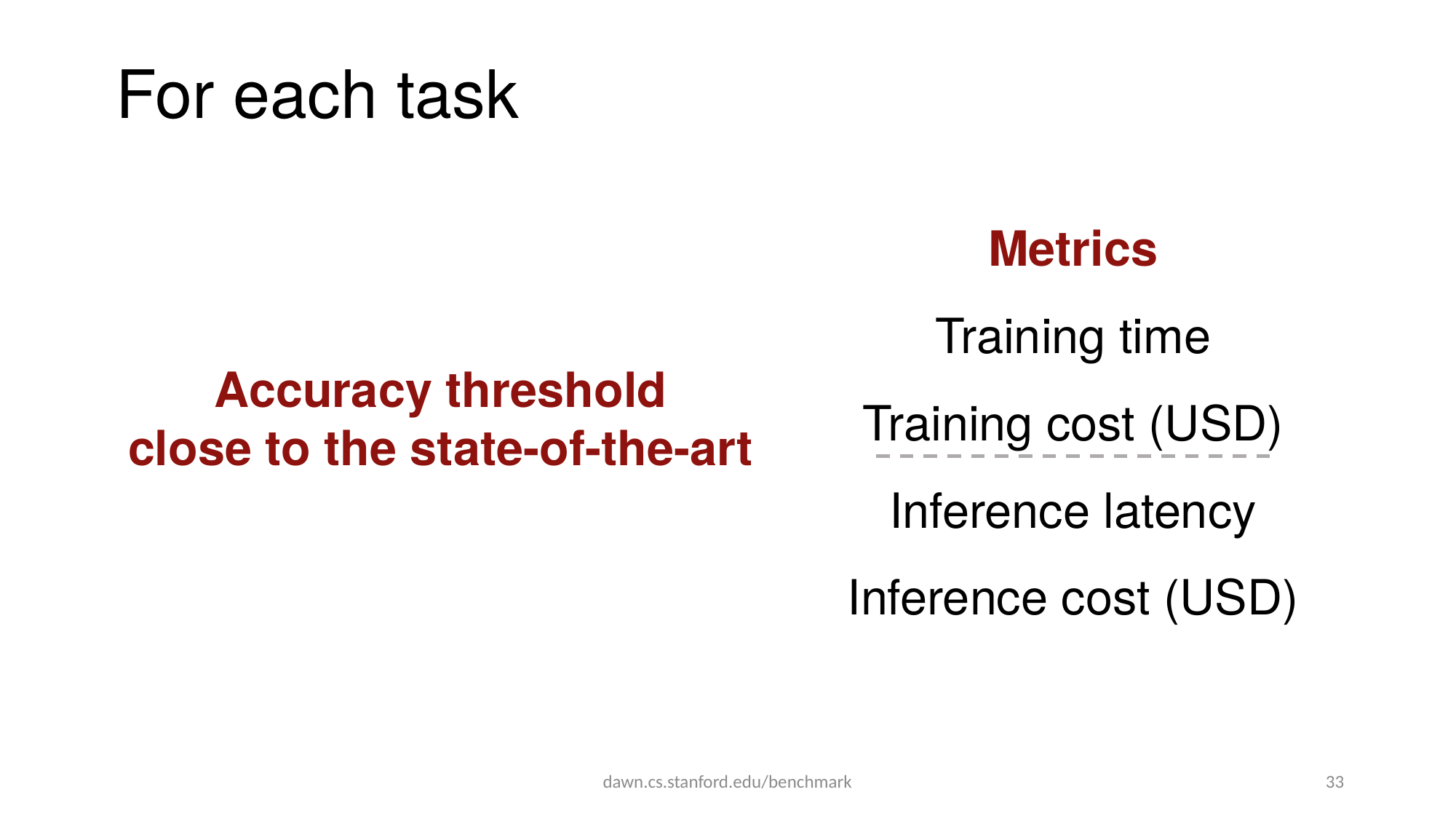

For each task
Metrics
Training time
Training cost (USD)
Inference latency
Inference cost (USD)
Accuracy threshold
close to the state-of-the-art
dawn.cs.stanford.edu/benchmark
33